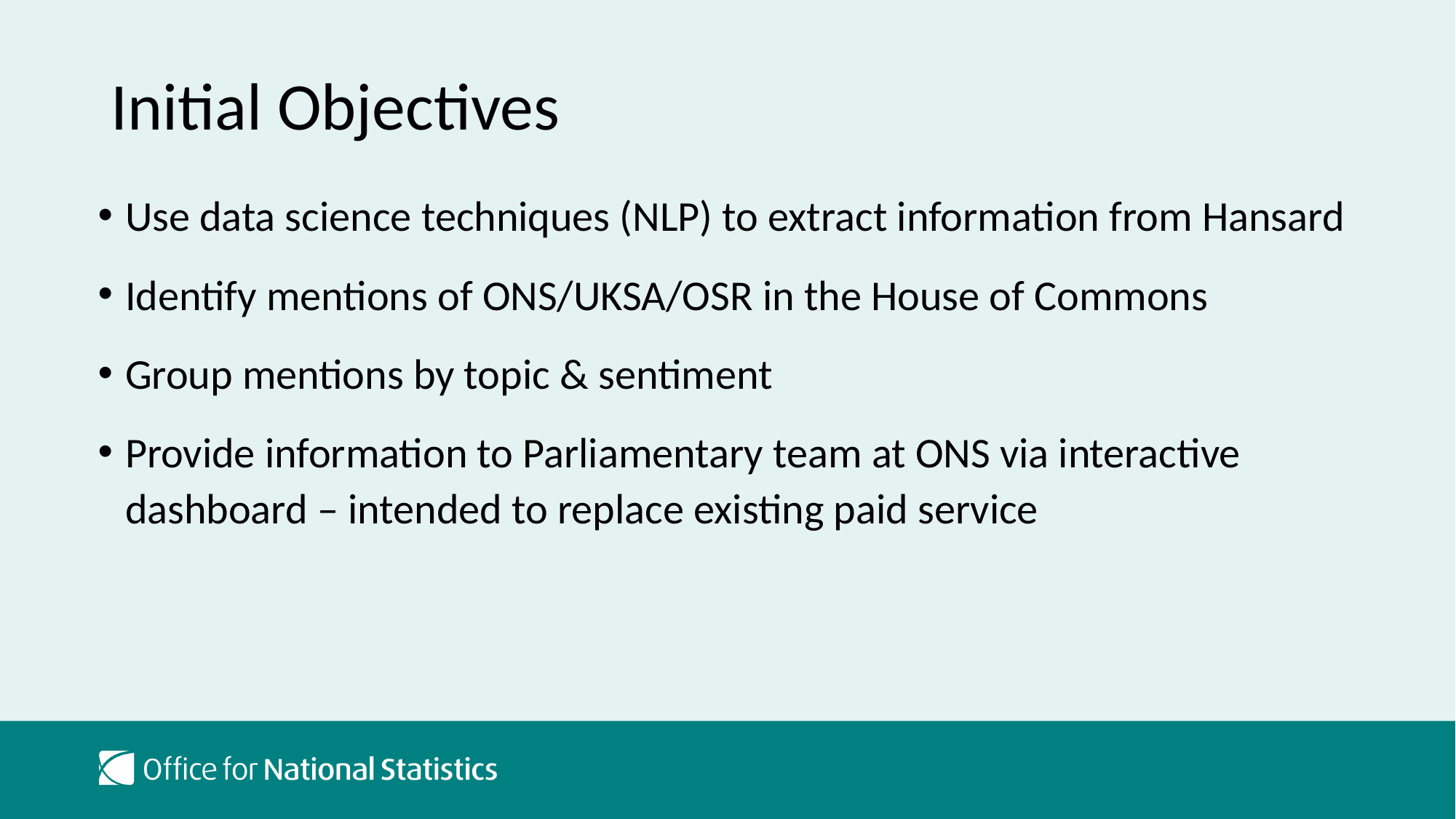

# Initial Objectives
Use data science techniques (NLP) to extract information from Hansard
Identify mentions of ONS/UKSA/OSR in the House of Commons
Group mentions by topic & sentiment
Provide information to Parliamentary team at ONS via interactive dashboard – intended to replace existing paid service